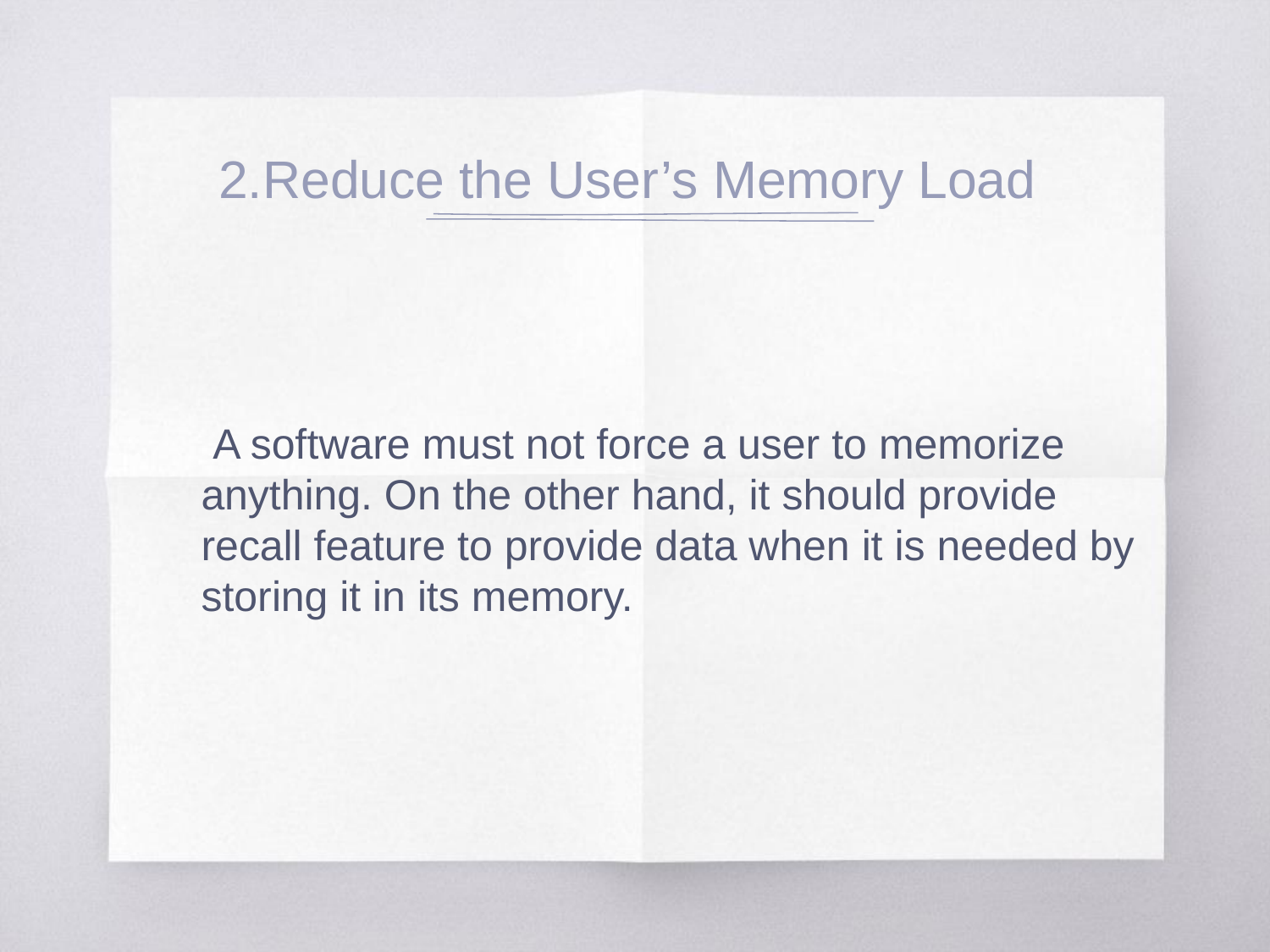

2.Reduce the User’s Memory Load

 A software must not force a user to memorize anything. On the other hand, it should provide recall feature to provide data when it is needed by storing it in its memory.